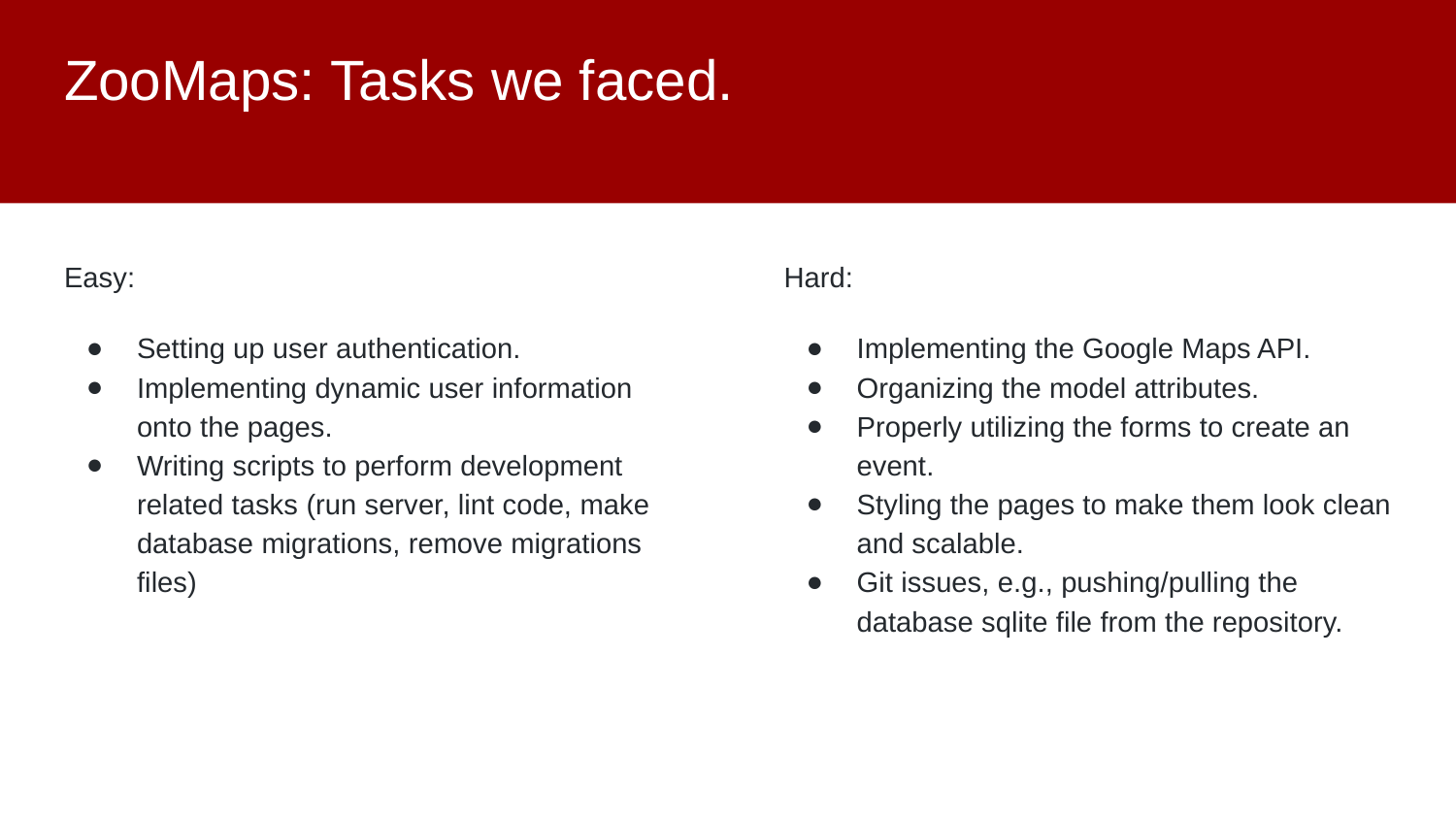

# ZooMaps: Tasks we faced.
Easy:
Setting up user authentication.
Implementing dynamic user information onto the pages.
Writing scripts to perform development related tasks (run server, lint code, make database migrations, remove migrations files)

Hard:
Implementing the Google Maps API.
Organizing the model attributes.
Properly utilizing the forms to create an event.
Styling the pages to make them look clean and scalable.
Git issues, e.g., pushing/pulling the database sqlite file from the repository.